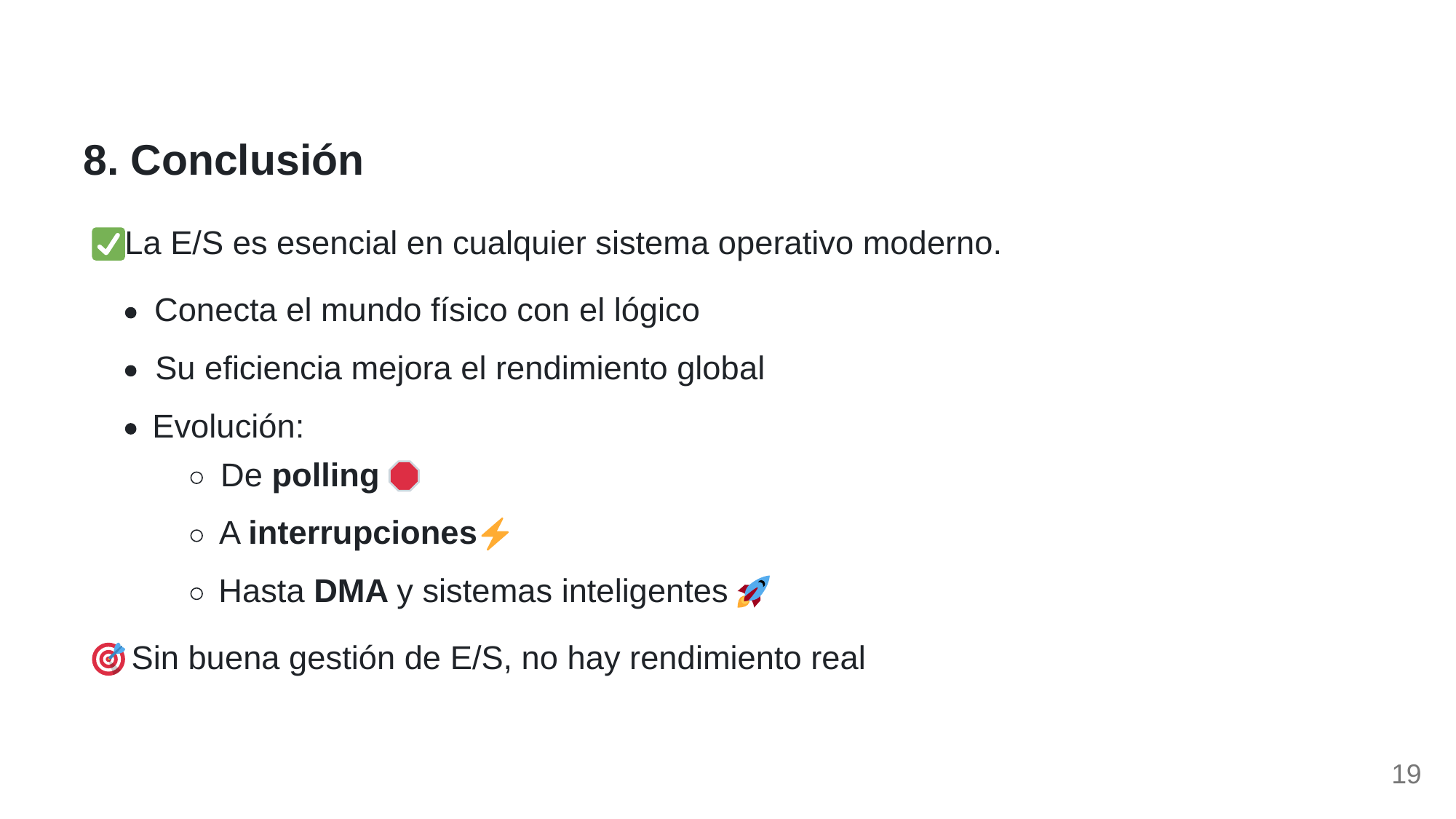

8. Conclusión
 La E/S es esencial en cualquier sistema operativo moderno.

Conecta el mundo físico con el lógico

Su eficiencia mejora el rendimiento global

Evolución:

De polling

A interrupciones

Hasta DMA y sistemas inteligentes

 Sin buena gestión de E/S, no hay rendimiento real

19